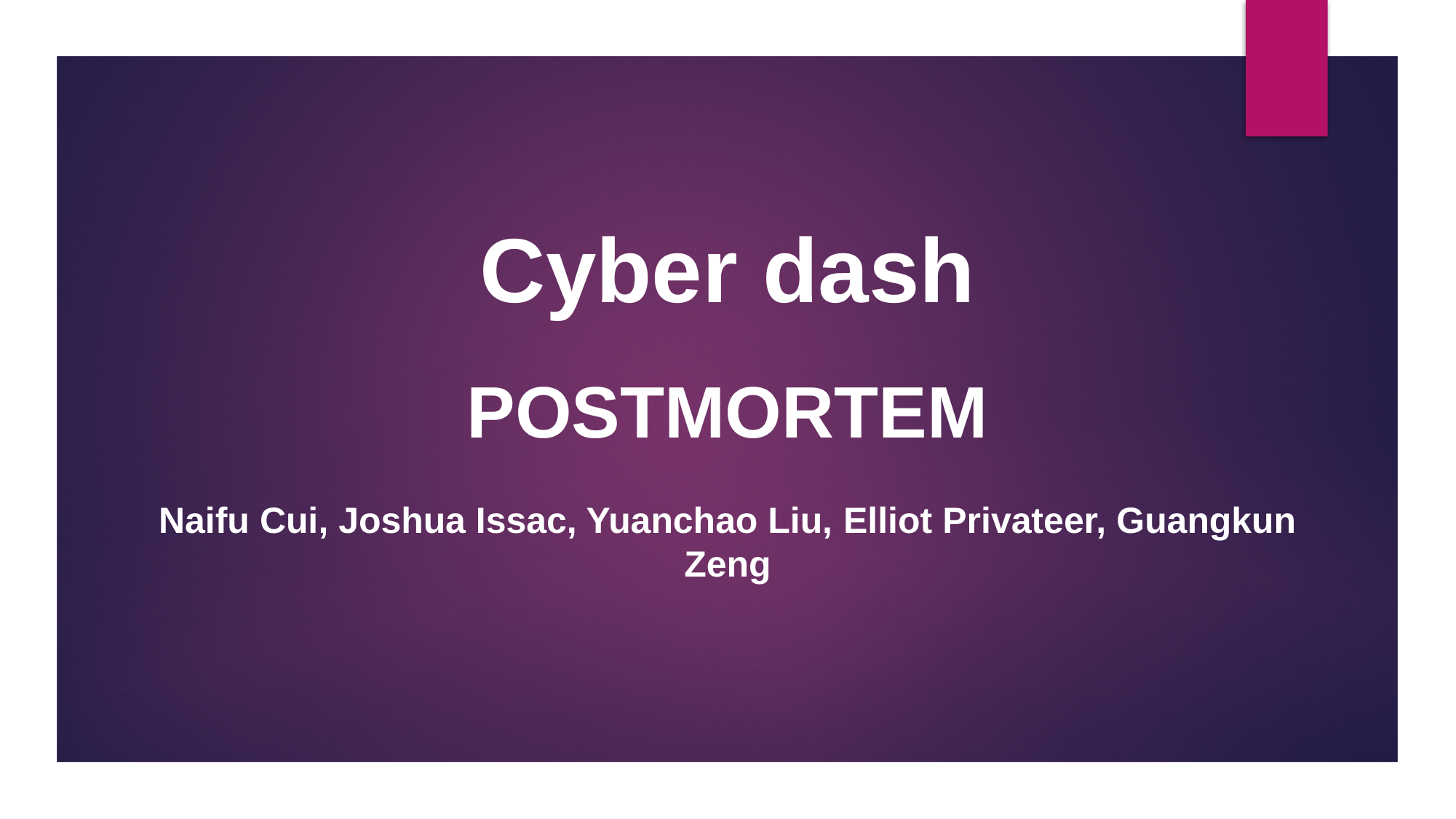

Cyber dash
POSTMORTEM
Naifu Cui, Joshua Issac, Yuanchao Liu, Elliot Privateer, Guangkun Zeng